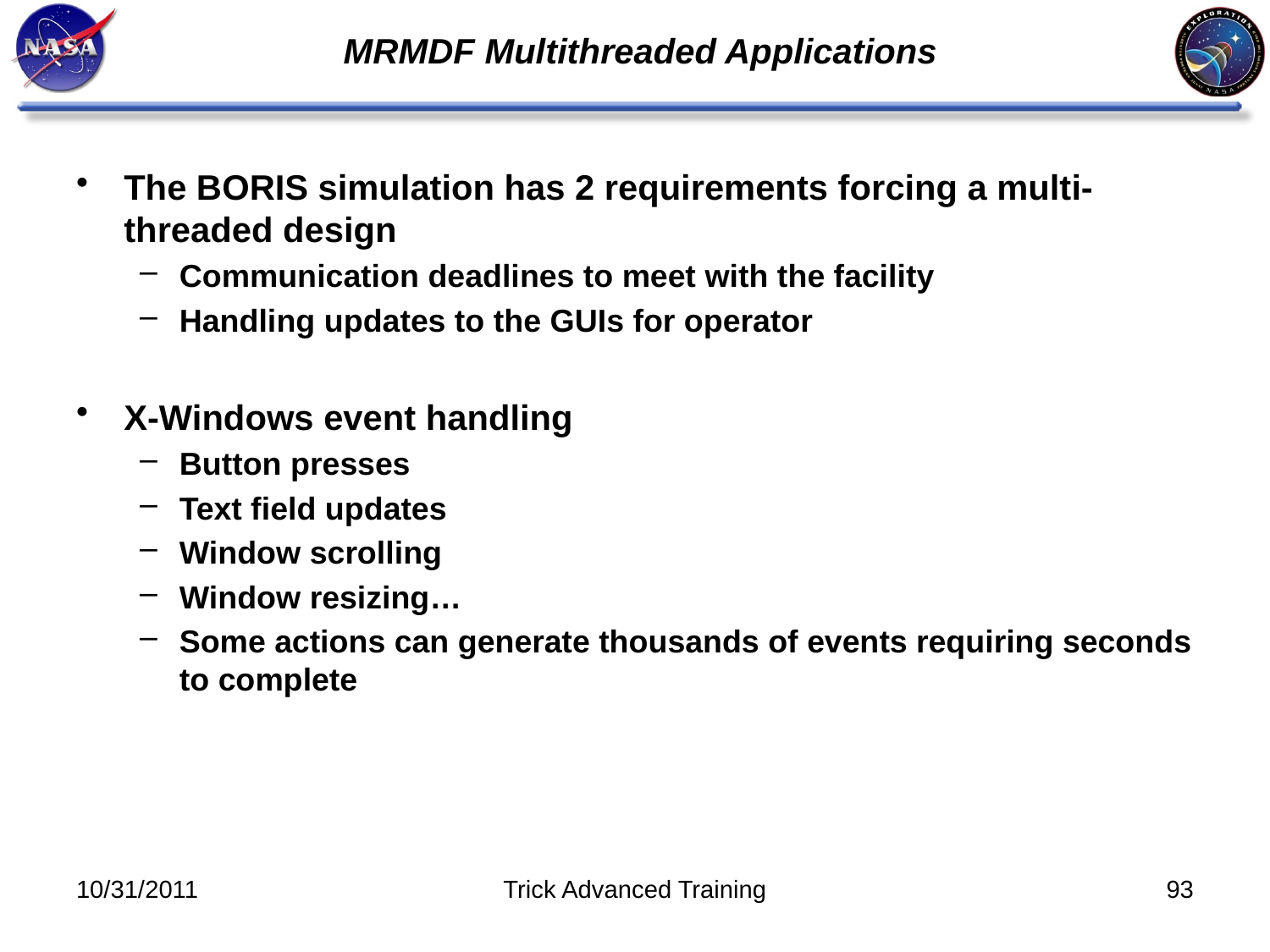

# MRMDF Multithreaded Applications
The BORIS simulation has 2 requirements forcing a multi-threaded design
Communication deadlines to meet with the facility
Handling updates to the GUIs for operator

X-Windows event handling
Button presses
Text field updates
Window scrolling
Window resizing…
Some actions can generate thousands of events requiring seconds to complete

10/31/2011
Trick Advanced Training
93